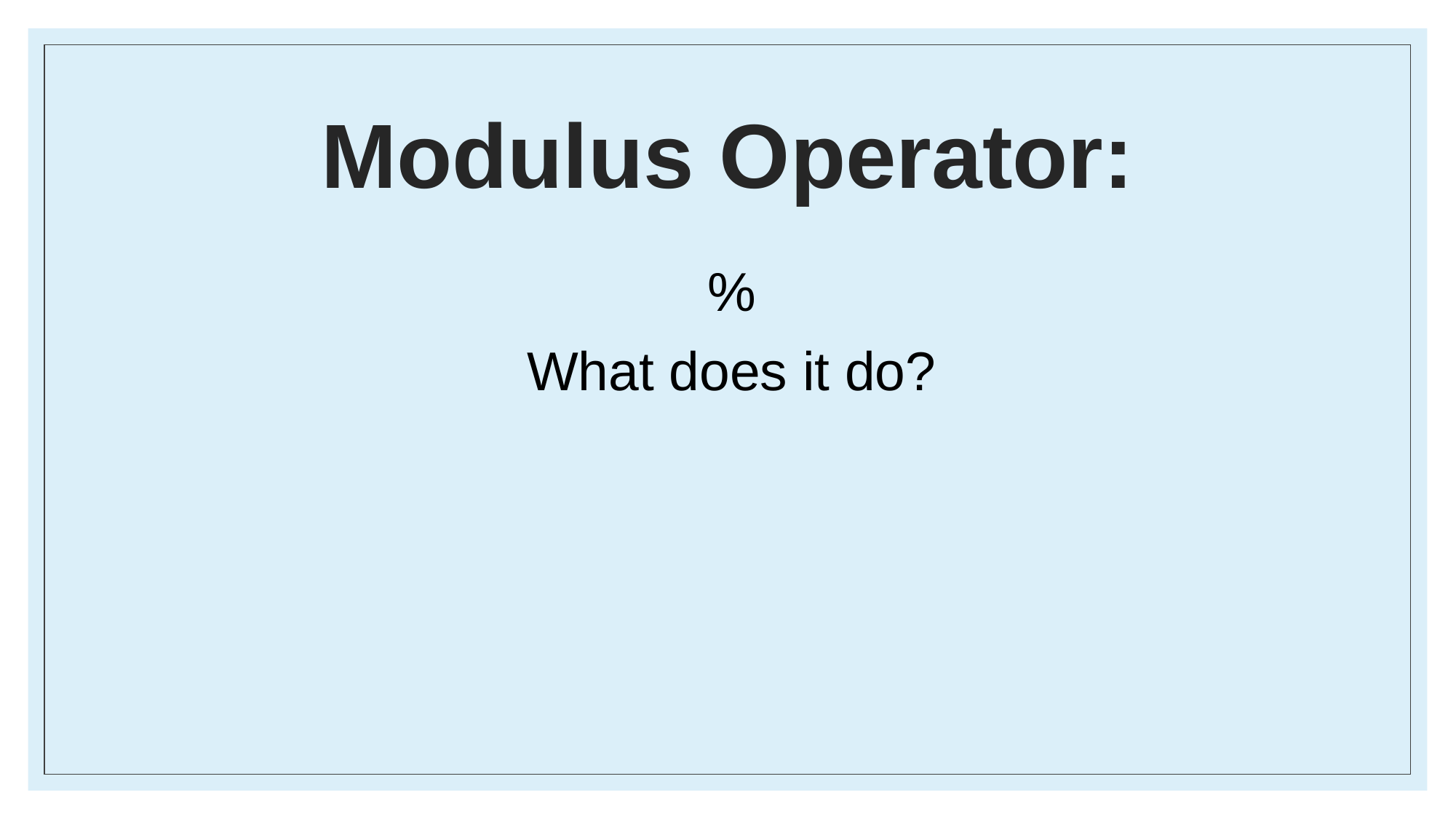

# Modulus Operator:
%
What does it do?